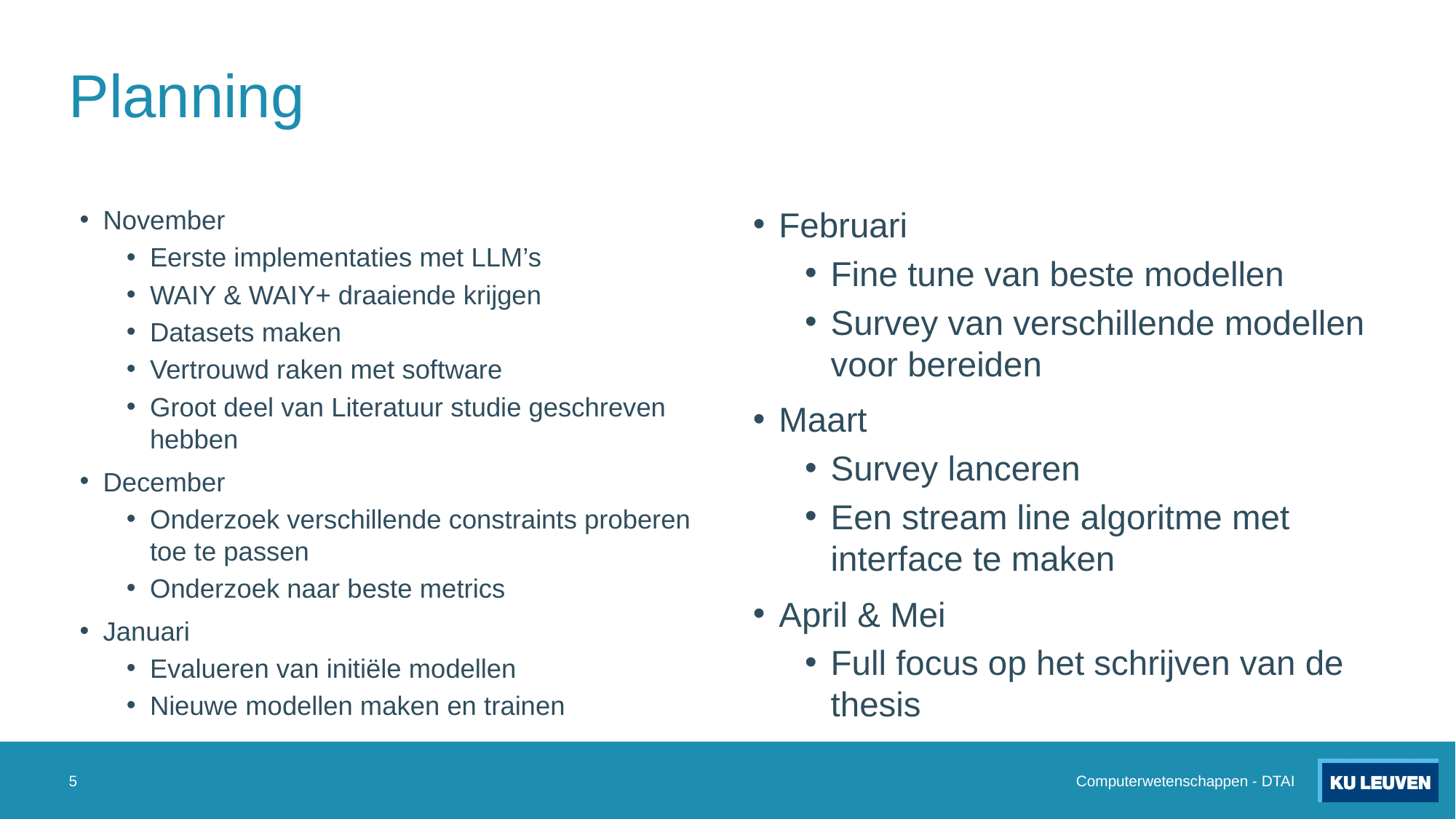

# Planning
November
Eerste implementaties met LLM’s
WAIY & WAIY+ draaiende krijgen
Datasets maken
Vertrouwd raken met software
Groot deel van Literatuur studie geschreven hebben
December
Onderzoek verschillende constraints proberen toe te passen
Onderzoek naar beste metrics
Januari
Evalueren van initiële modellen
Nieuwe modellen maken en trainen

Februari
Fine tune van beste modellen
Survey van verschillende modellen voor bereiden
Maart
Survey lanceren
Een stream line algoritme met interface te maken
April & Mei
Full focus op het schrijven van de thesis

5
Computerwetenschappen - DTAI